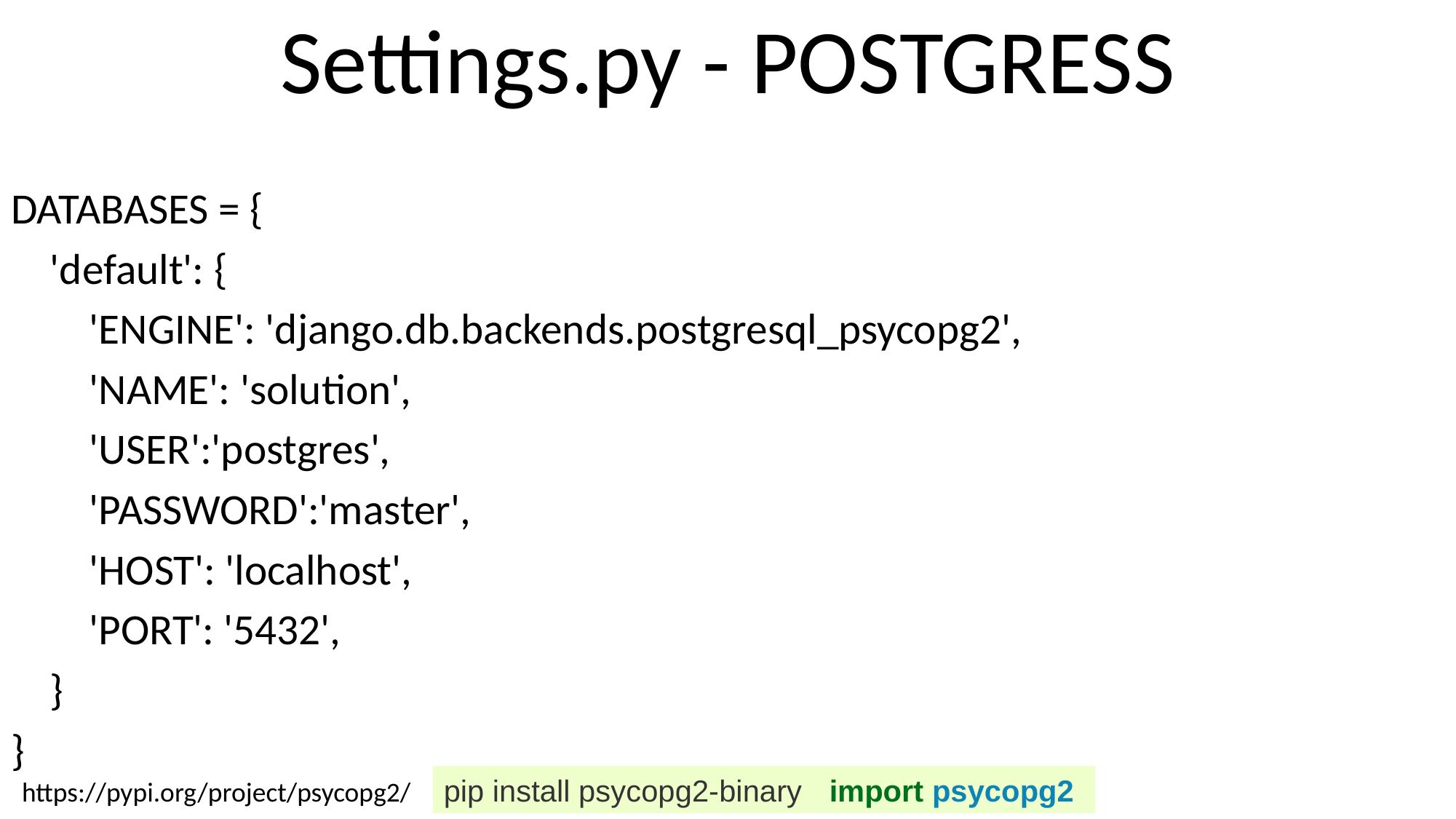

# Settings.py - POSTGRESS
DATABASES = {
    'default': {
        'ENGINE': 'django.db.backends.postgresql_psycopg2',
        'NAME': 'solution',
        'USER':'postgres',
        'PASSWORD':'master',
        'HOST': 'localhost',
        'PORT': '5432',
    }
}
pip install psycopg2-binary
import psycopg2
https://pypi.org/project/psycopg2/